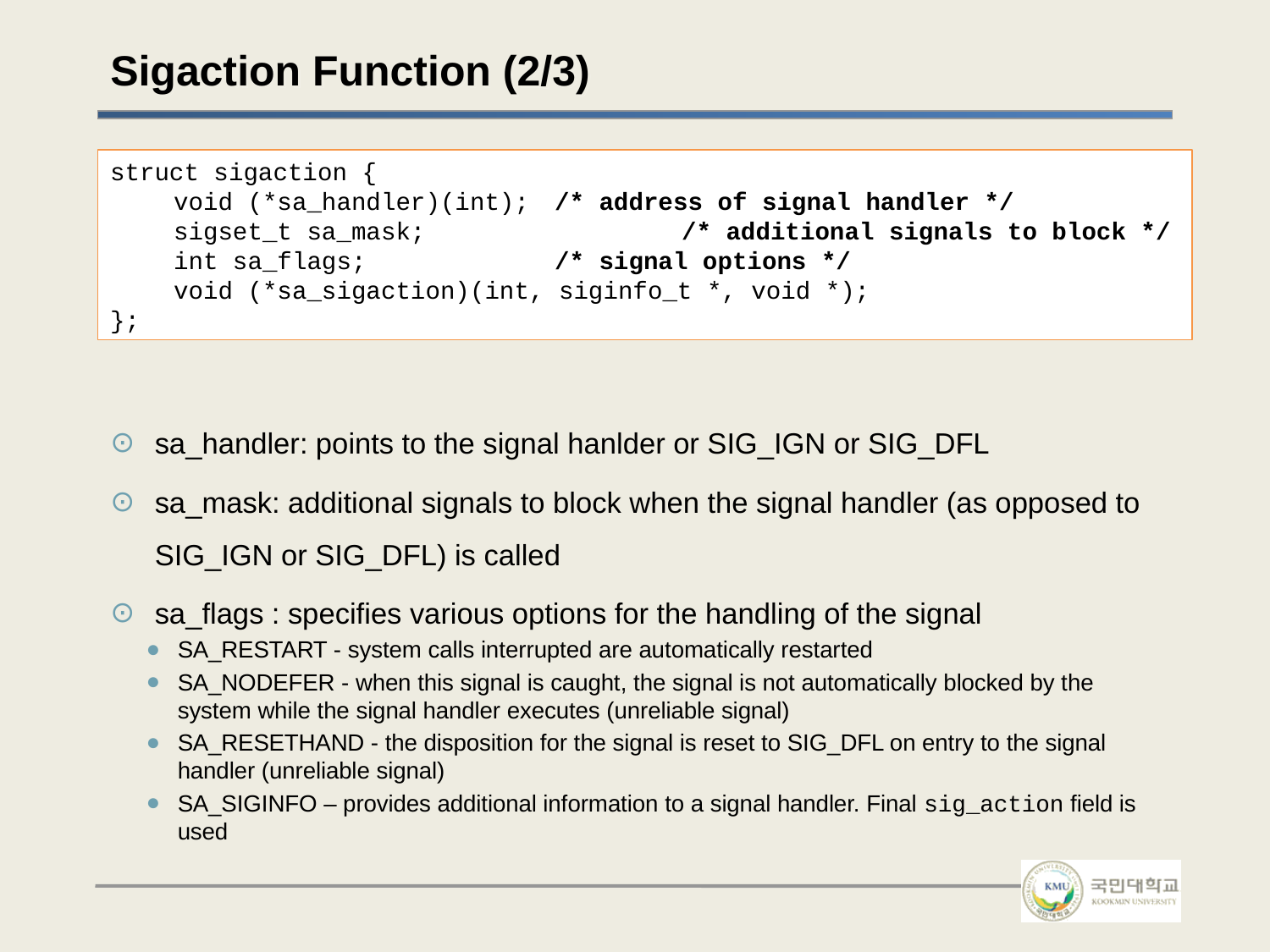

# Sigaction Function (2/3)
struct sigaction {
void (*sa_handler)(int); 	/* address of signal handler */
sigset_t sa_mask; 		/* additional signals to block */
int sa_flags; 		/* signal options */
void (*sa_sigaction)(int, siginfo_t *, void *);
};
sa_handler: points to the signal hanlder or SIG_IGN or SIG_DFL
sa_mask: additional signals to block when the signal handler (as opposed to SIG_IGN or SIG_DFL) is called
sa_flags : specifies various options for the handling of the signal
SA_RESTART - system calls interrupted are automatically restarted
SA_NODEFER - when this signal is caught, the signal is not automatically blocked by the system while the signal handler executes (unreliable signal)
SA_RESETHAND - the disposition for the signal is reset to SIG_DFL on entry to the signal handler (unreliable signal)
SA_SIGINFO – provides additional information to a signal handler. Final sig_action field is used